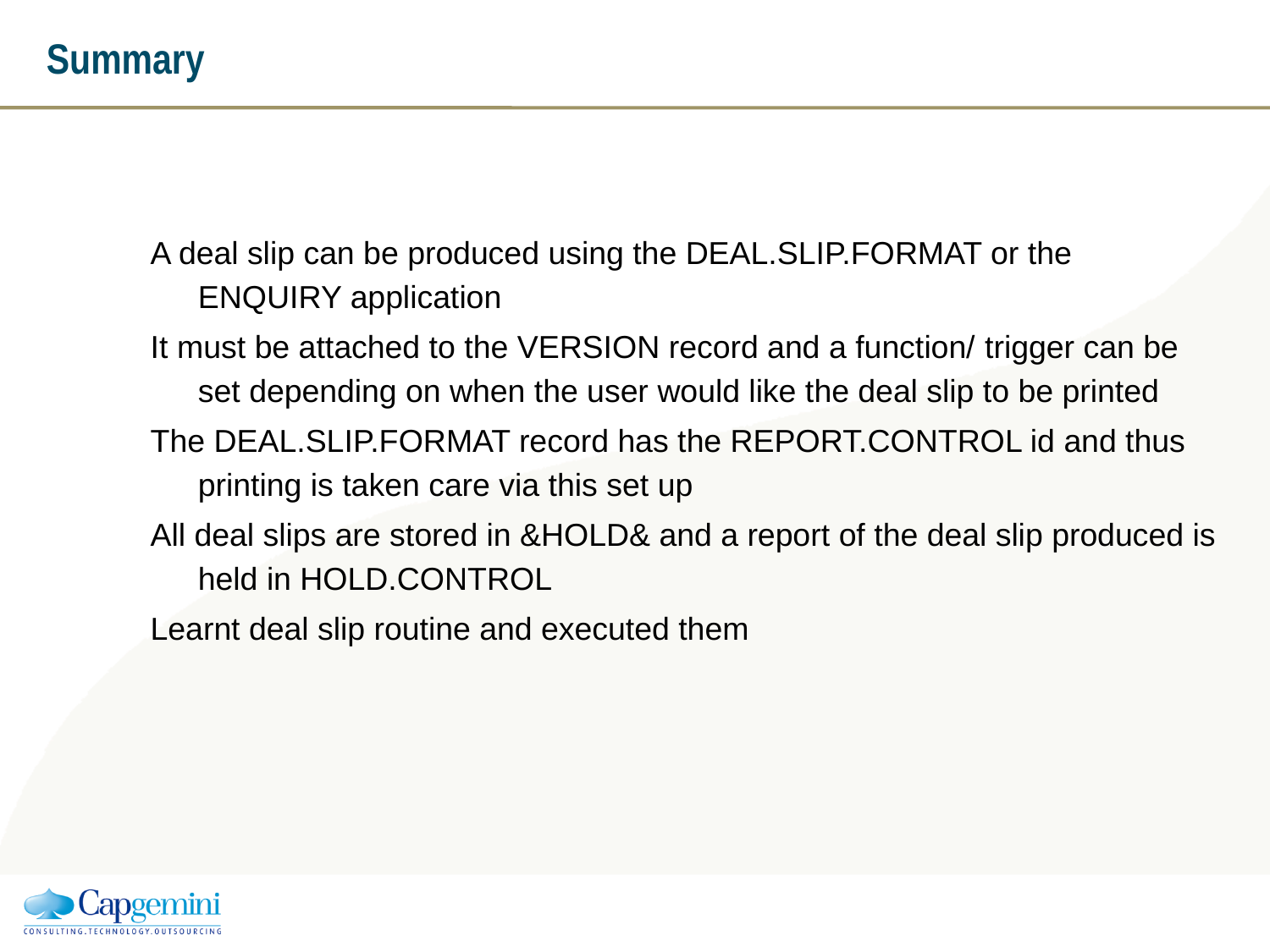

# Summary
A deal slip can be produced using the DEAL.SLIP.FORMAT or the  ENQUIRY application
It must be attached to the VERSION record and a function/ trigger can be set depending on when the user would like the deal slip to be printed
The DEAL.SLIP.FORMAT record has the REPORT.CONTROL id and thus printing is taken care via this set up
All deal slips are stored in &HOLD& and a report of the deal slip produced is held in HOLD.CONTROL
Learnt deal slip routine and executed them